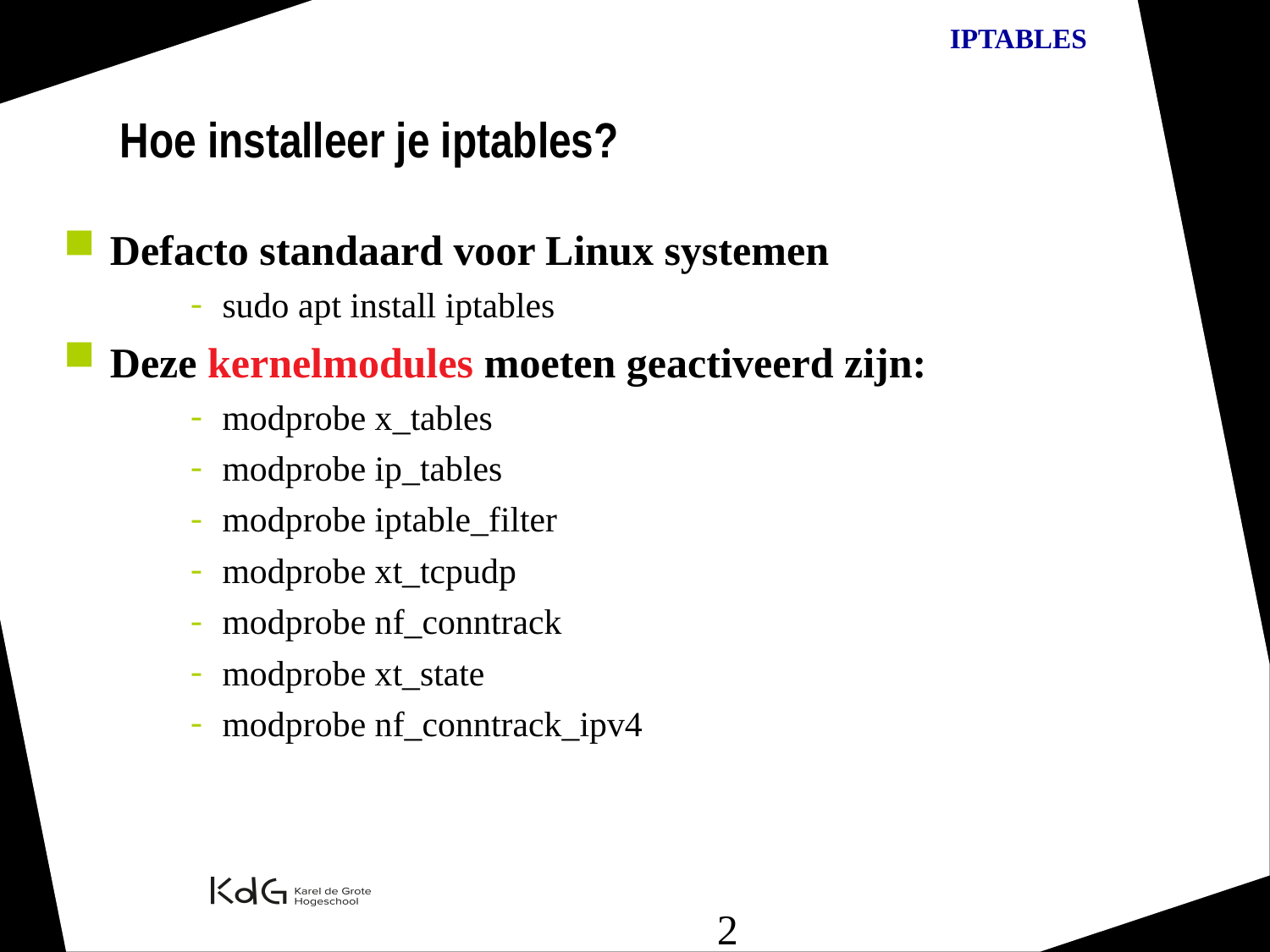

Hoe installeer je iptables?
Defacto standaard voor Linux systemen
sudo apt install iptables
Deze kernelmodules moeten geactiveerd zijn:
modprobe x_tables
modprobe ip_tables
modprobe iptable_filter
modprobe xt_tcpudp
modprobe nf_conntrack
modprobe xt_state
modprobe nf_conntrack_ipv4